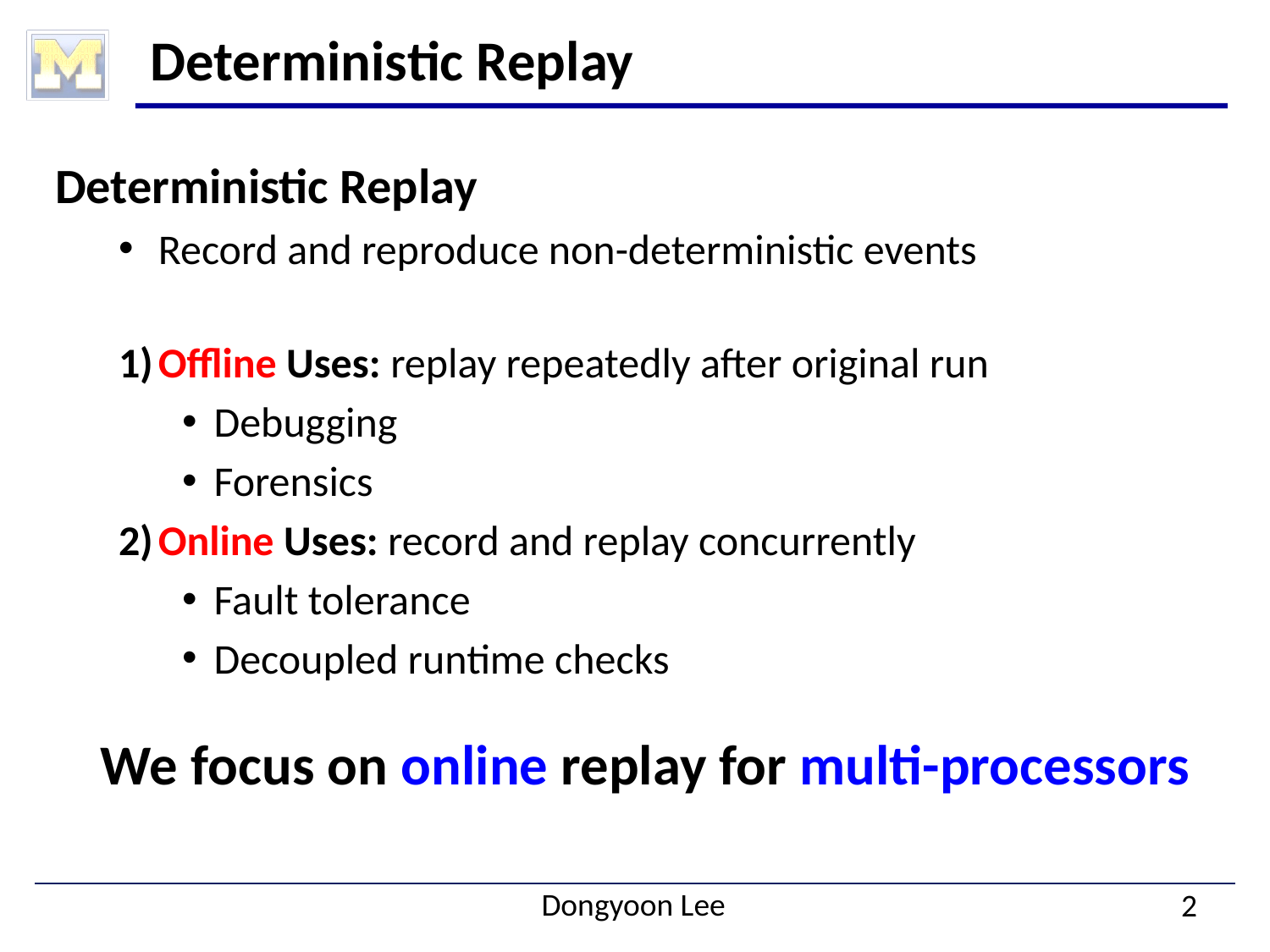

# Deterministic Replay
Deterministic Replay
Record and reproduce non-deterministic events

1)	Offline Uses: replay repeatedly after original run
Debugging
Forensics
2)	Online Uses: record and replay concurrently
Fault tolerance
Decoupled runtime checks

We focus on online replay for multi-processors
2